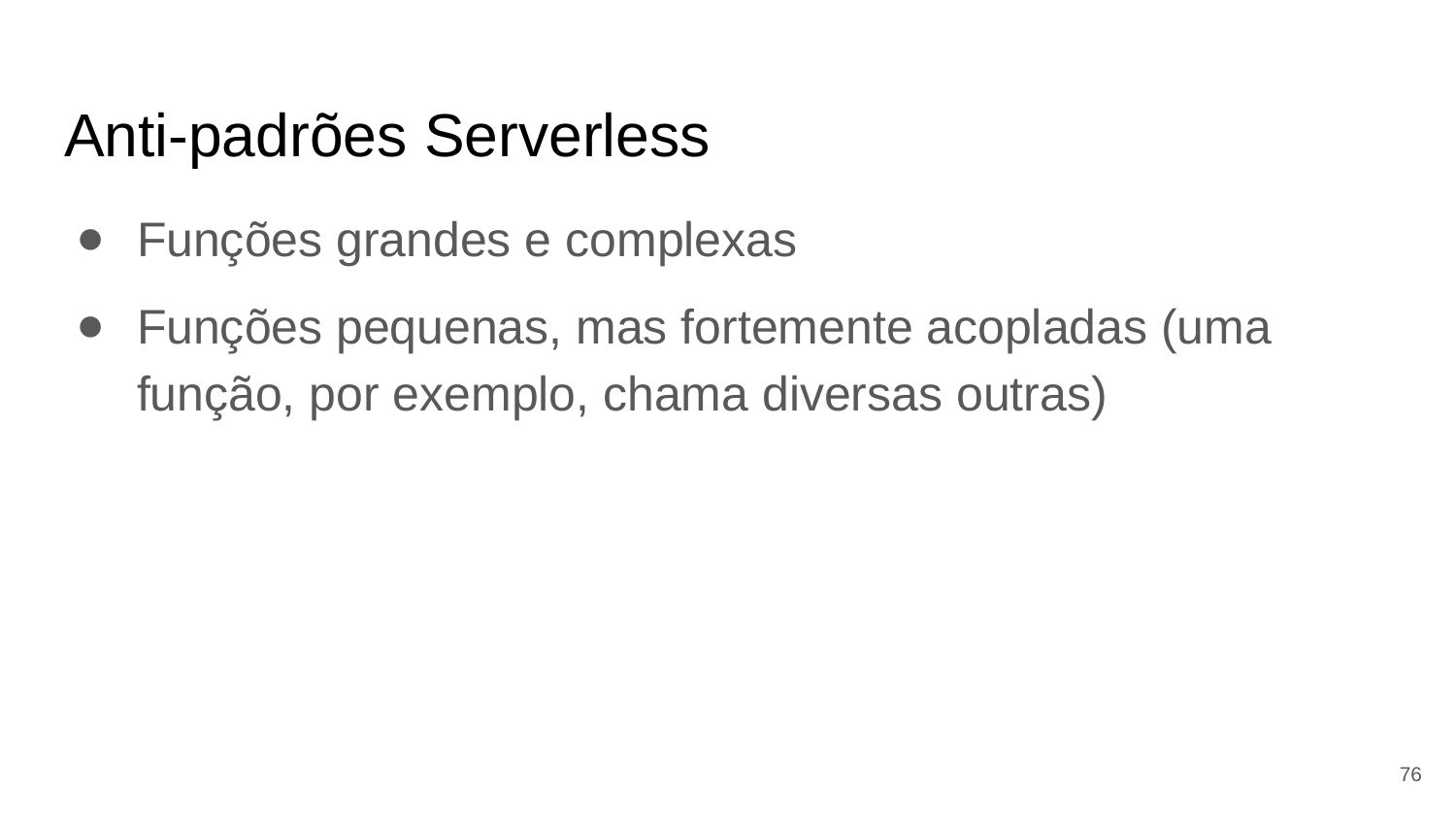

# Anti-padrões Serverless
Funções grandes e complexas
Funções pequenas, mas fortemente acopladas (uma função, por exemplo, chama diversas outras)

76